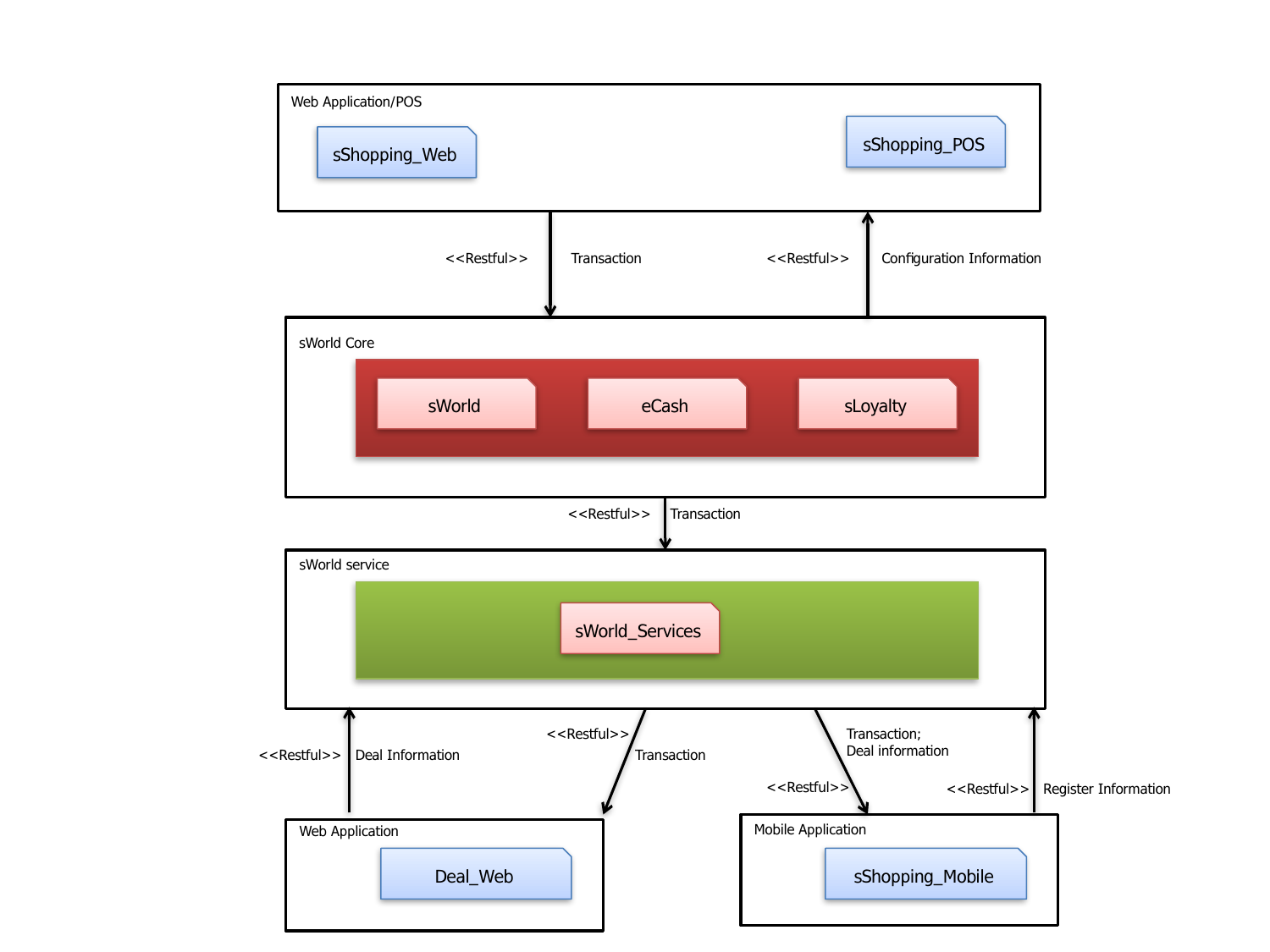

Web Application/POS
sShopping_POS
sShopping_Web

sWorld Core

sWorld
eCash
sLoyalty

Deal_Web
sShopping_Mobile
<<Restful>>
Transaction
<<Restful>>
Configuration Information
<<Restful>>
Transaction

sWorld service

sWorld_Services
Transaction;
Deal information

<<Restful>>
<<Restful>>
Deal Information
Transaction
<<Restful>>
<<Restful>>
Register Information

Mobile Application
Web Application